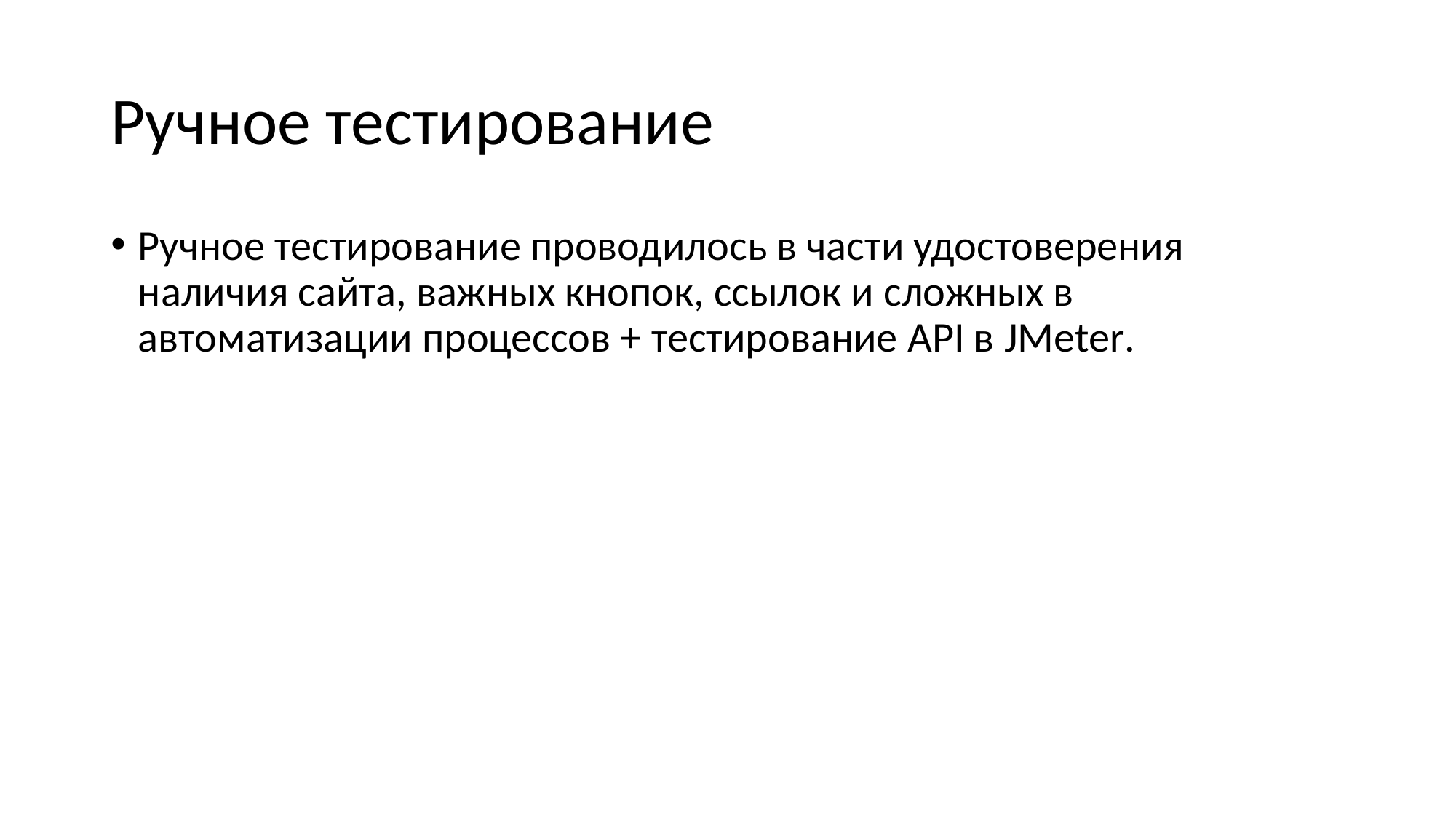

# Ручное тестирование
Ручное тестирование проводилось в части удостоверения наличия сайта, важных кнопок, ссылок и сложных в автоматизации процессов + тестирование API в JMeter.